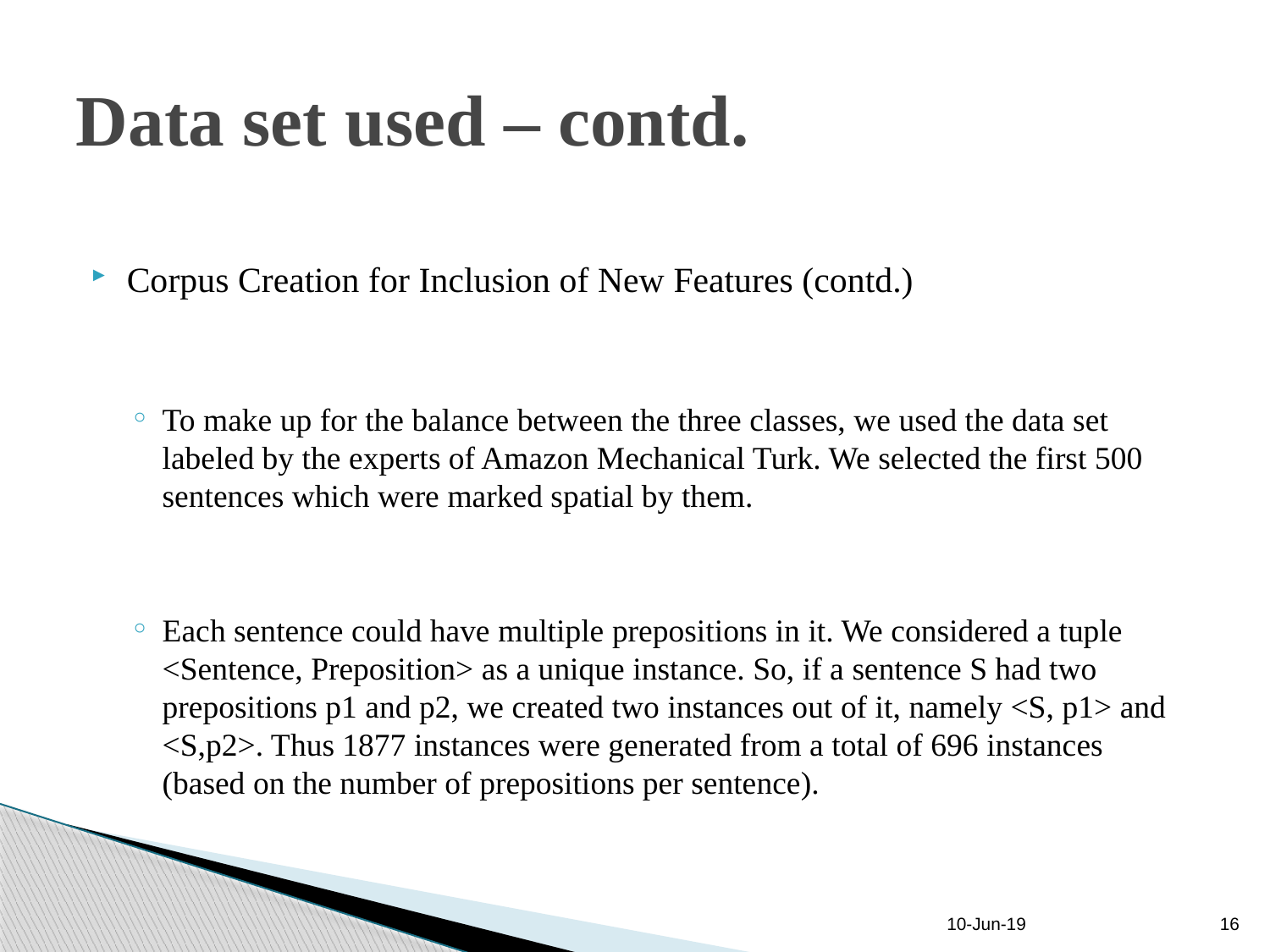

# Data set used – contd.

Corpus Creation for Inclusion of New Features (contd.)

To make up for the balance between the three classes, we used the data set labeled by the experts of Amazon Mechanical Turk. We selected the first 500 sentences which were marked spatial by them.

Each sentence could have multiple prepositions in it. We considered a tuple <Sentence, Preposition> as a unique instance. So, if a sentence S had two prepositions p1 and p2, we created two instances out of it, namely <S, p1> and <S,p2>. Thus 1877 instances were generated from a total of 696 instances (based on the number of prepositions per sentence).
10-Jun-19
16